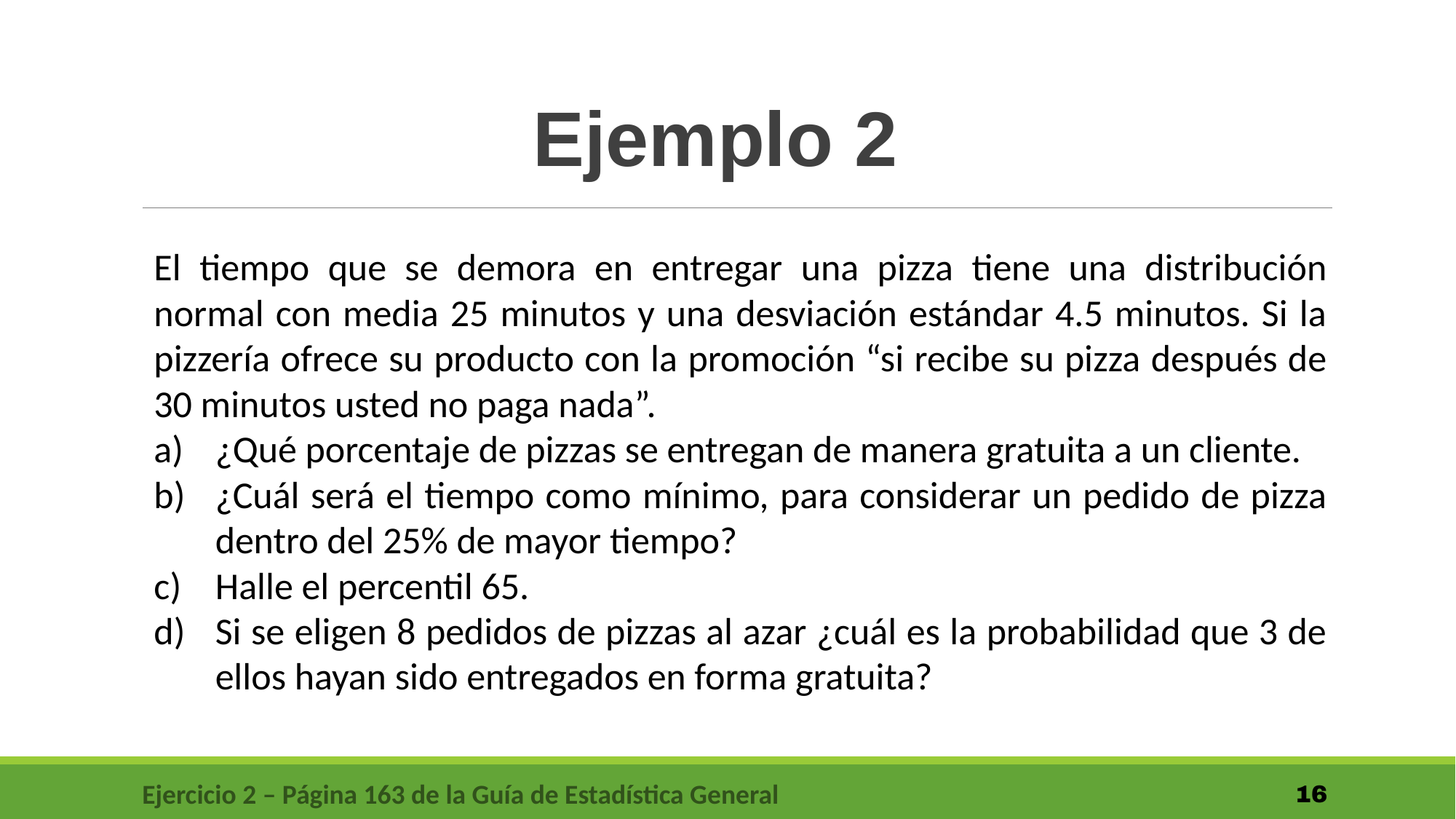

Ejemplo 2
El tiempo que se demora en entregar una pizza tiene una distribución normal con media 25 minutos y una desviación estándar 4.5 minutos. Si la pizzería ofrece su producto con la promoción “si recibe su pizza después de 30 minutos usted no paga nada”.
¿Qué porcentaje de pizzas se entregan de manera gratuita a un cliente.
¿Cuál será el tiempo como mínimo, para considerar un pedido de pizza dentro del 25% de mayor tiempo?
Halle el percentil 65.
Si se eligen 8 pedidos de pizzas al azar ¿cuál es la probabilidad que 3 de ellos hayan sido entregados en forma gratuita?

Ejercicio 2 – Página 163 de la Guía de Estadística General
16